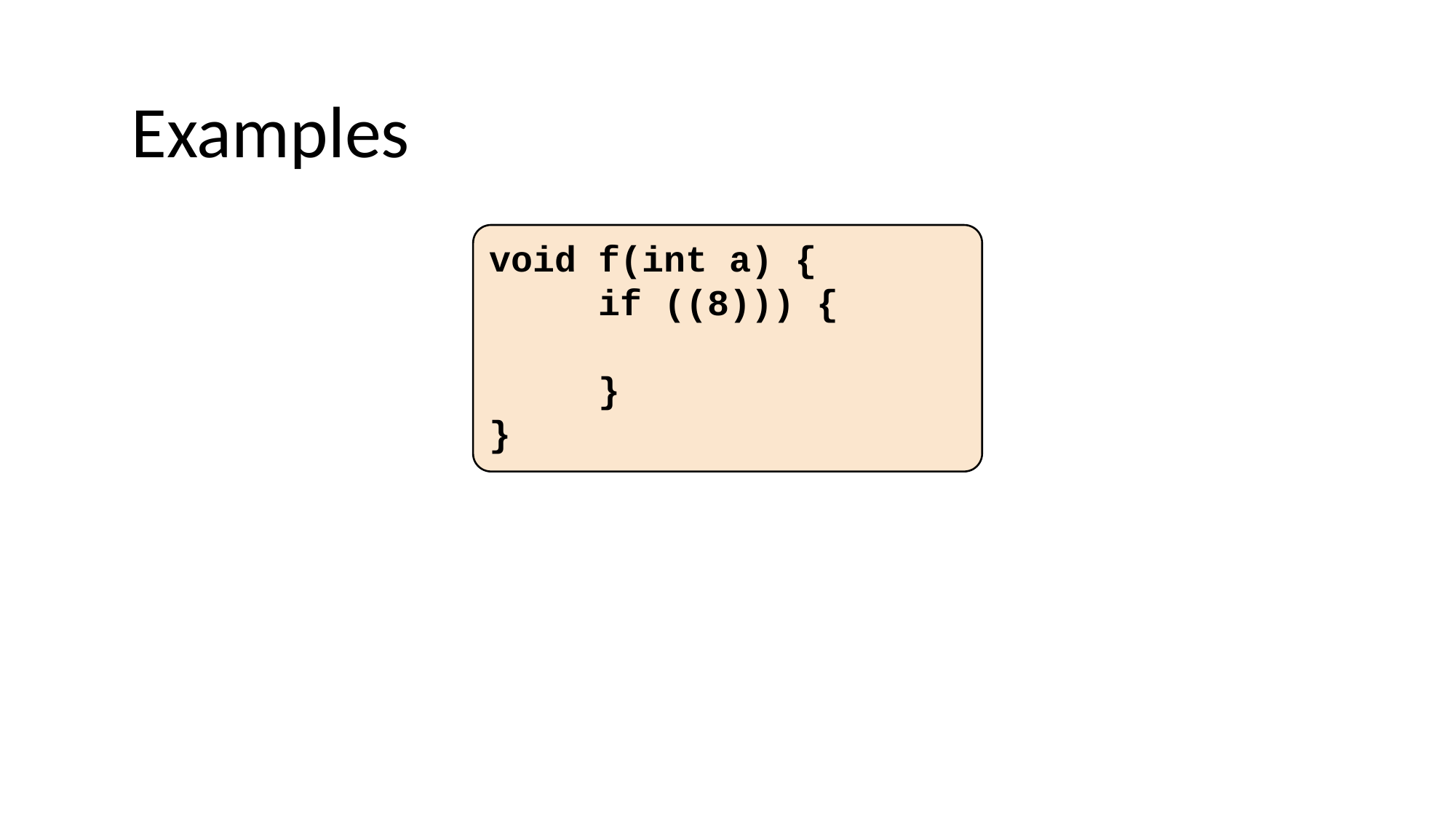

Examples
void f(int a) {
	if ((8))) {

	}
}